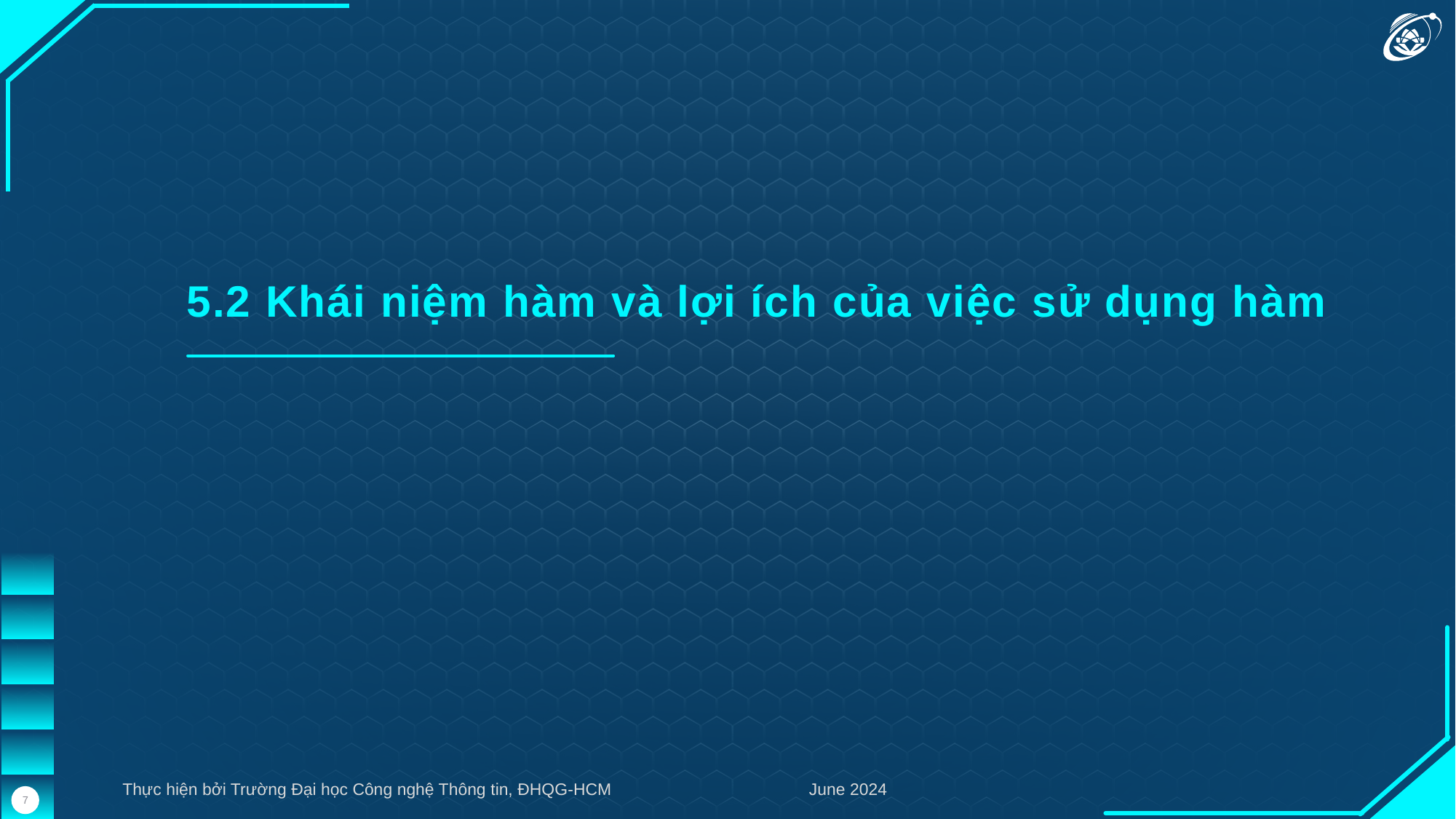

5.2 Khái niệm hàm và lợi ích của việc sử dụng hàm

Thực hiện bởi Trường Đại học Công nghệ Thông tin, ĐHQG-HCM
June 2024
7